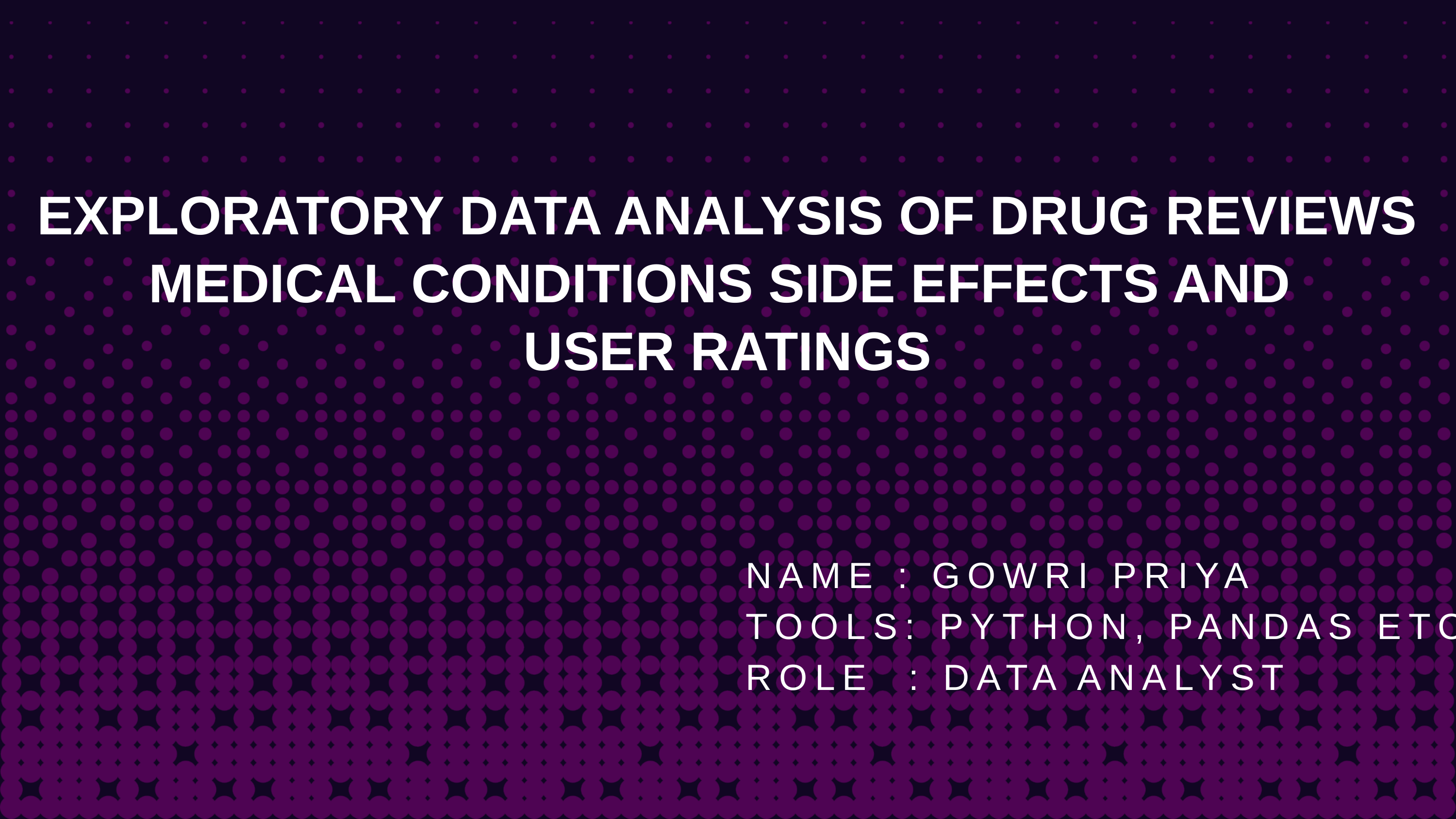

EXPLORATORY DATA ANALYSIS OF DRUG REVIEWS MEDICAL CONDITIONS SIDE EFFECTS AND
USER RATINGS
NAME : GOWRI PRIYA
TOOLS: PYTHON, PANDAS ETC
ROLE  : DATA ANALYST